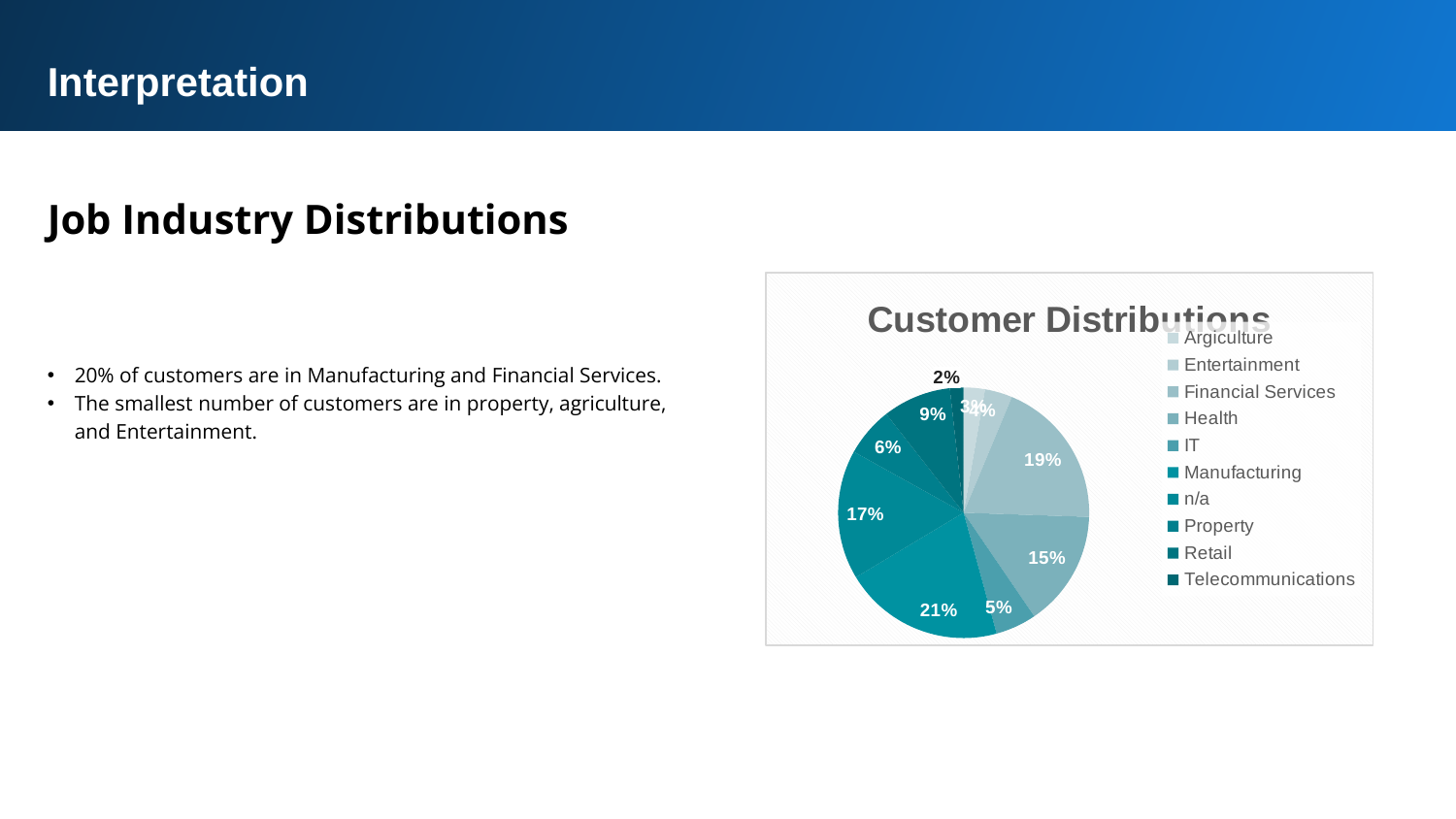

Interpretation
Job Industry Distributions

### Chart: Customer Distributions

| Category | Total |
|---|---|
| Argiculture | 951318.0 |
| Entertainment | 1232122.0 |
| Financial Services | 6693393.0 |
| Health | 5196246.0 |
| IT | 1836566.0 |
| Manufacturing | 7169131.0 |
| n/a | 5802204.0 |
| Property | 2208024.0 |
| Retail | 3064569.0 |
| Telecommunications | 611348.0 |
20% of customers are in Manufacturing and Financial Services.
The smallest number of customers are in property, agriculture, and Entertainment.